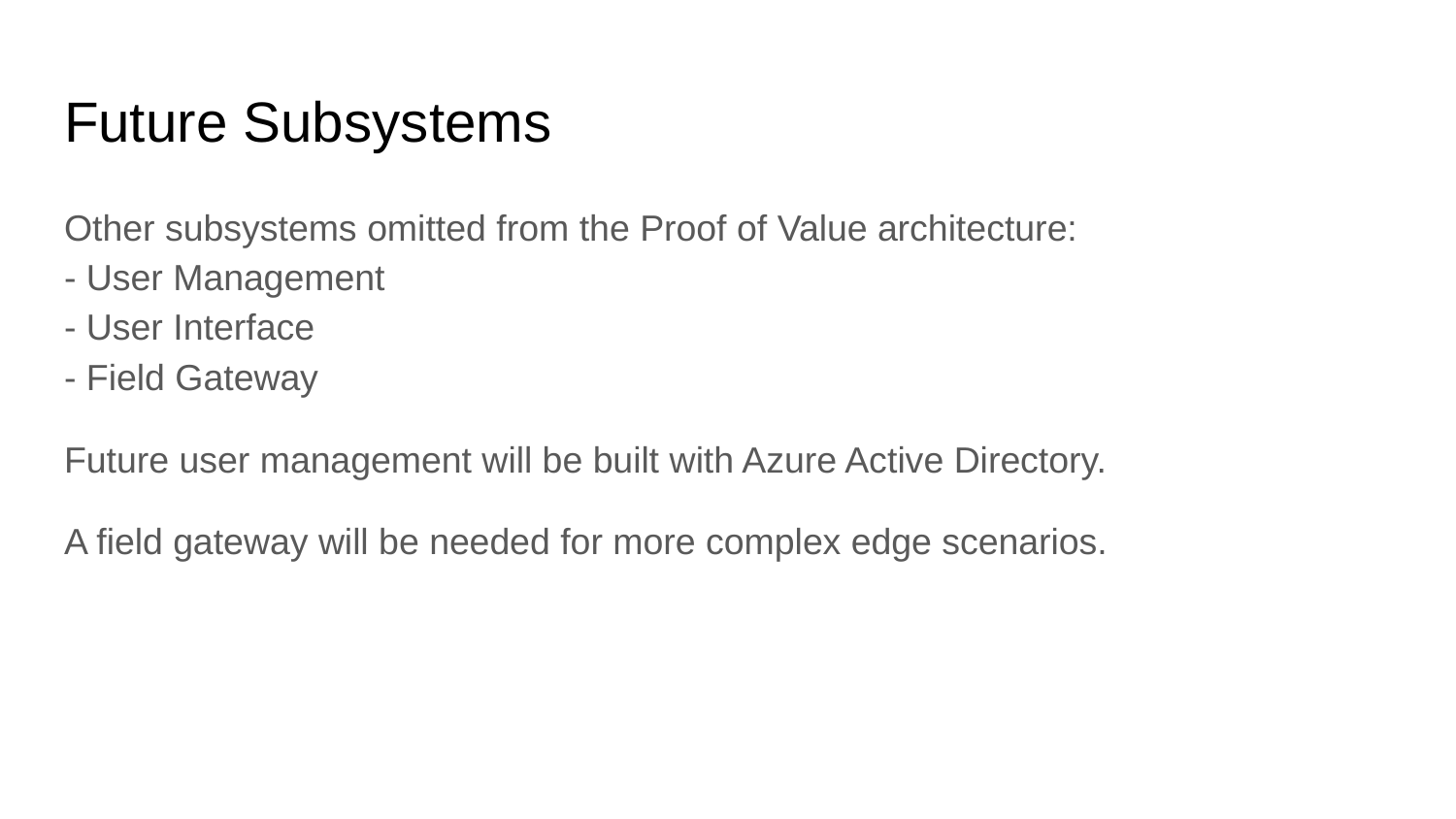

# Future Subsystems
Other subsystems omitted from the Proof of Value architecture:
- User Management
- User Interface
- Field Gateway
Future user management will be built with Azure Active Directory.
A field gateway will be needed for more complex edge scenarios.